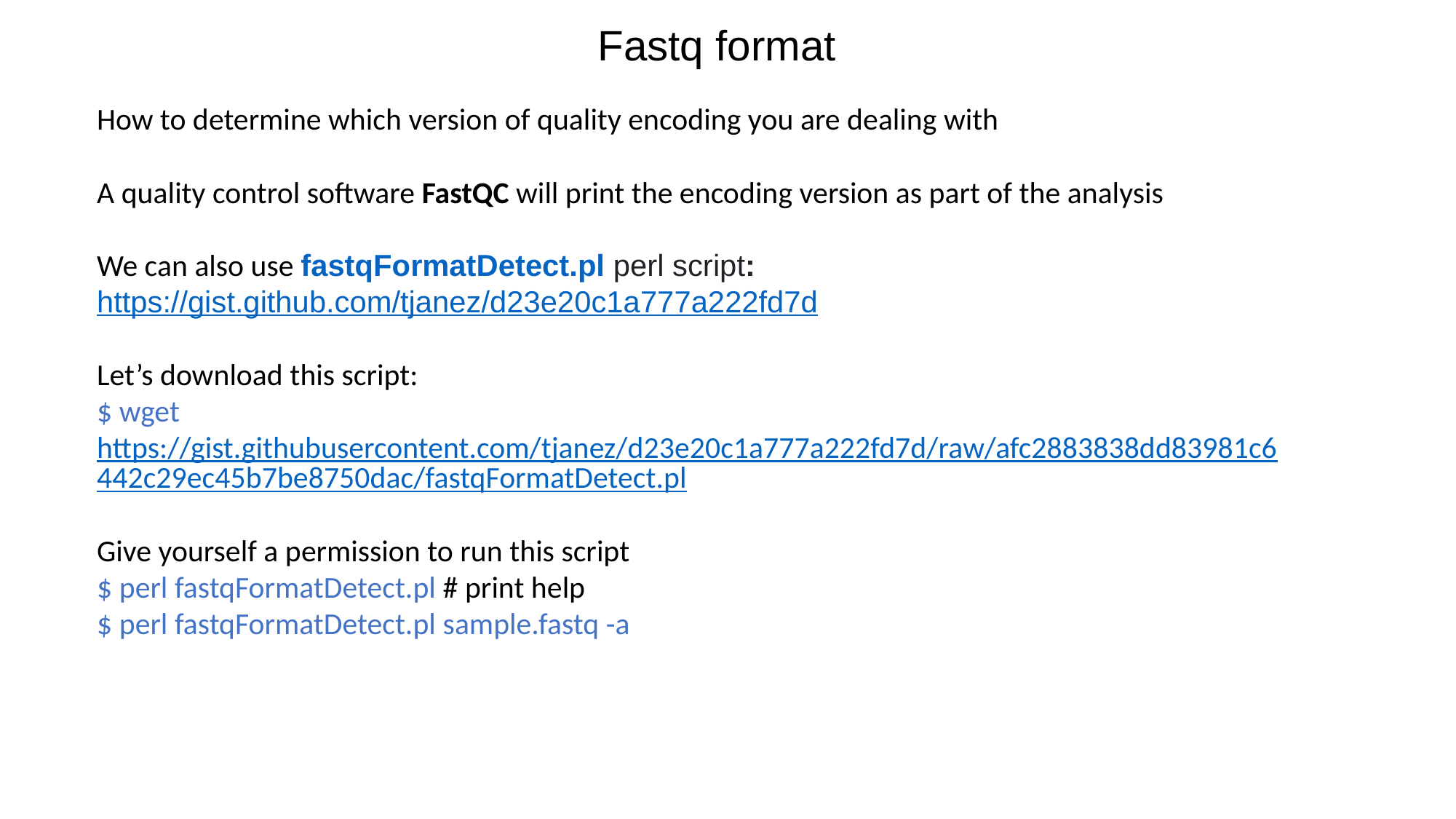

Fastq format
How to determine which version of quality encoding you are dealing with

A quality control software FastQC will print the encoding version as part of the analysis

We can also use fastqFormatDetect.pl perl script: https://gist.github.com/tjanez/d23e20c1a777a222fd7d

Let’s download this script:
$ wget https://gist.githubusercontent.com/tjanez/d23e20c1a777a222fd7d/raw/afc2883838dd83981c6442c29ec45b7be8750dac/fastqFormatDetect.pl

Give yourself a permission to run this script
$ perl fastqFormatDetect.pl # print help
$ perl fastqFormatDetect.pl sample.fastq -a